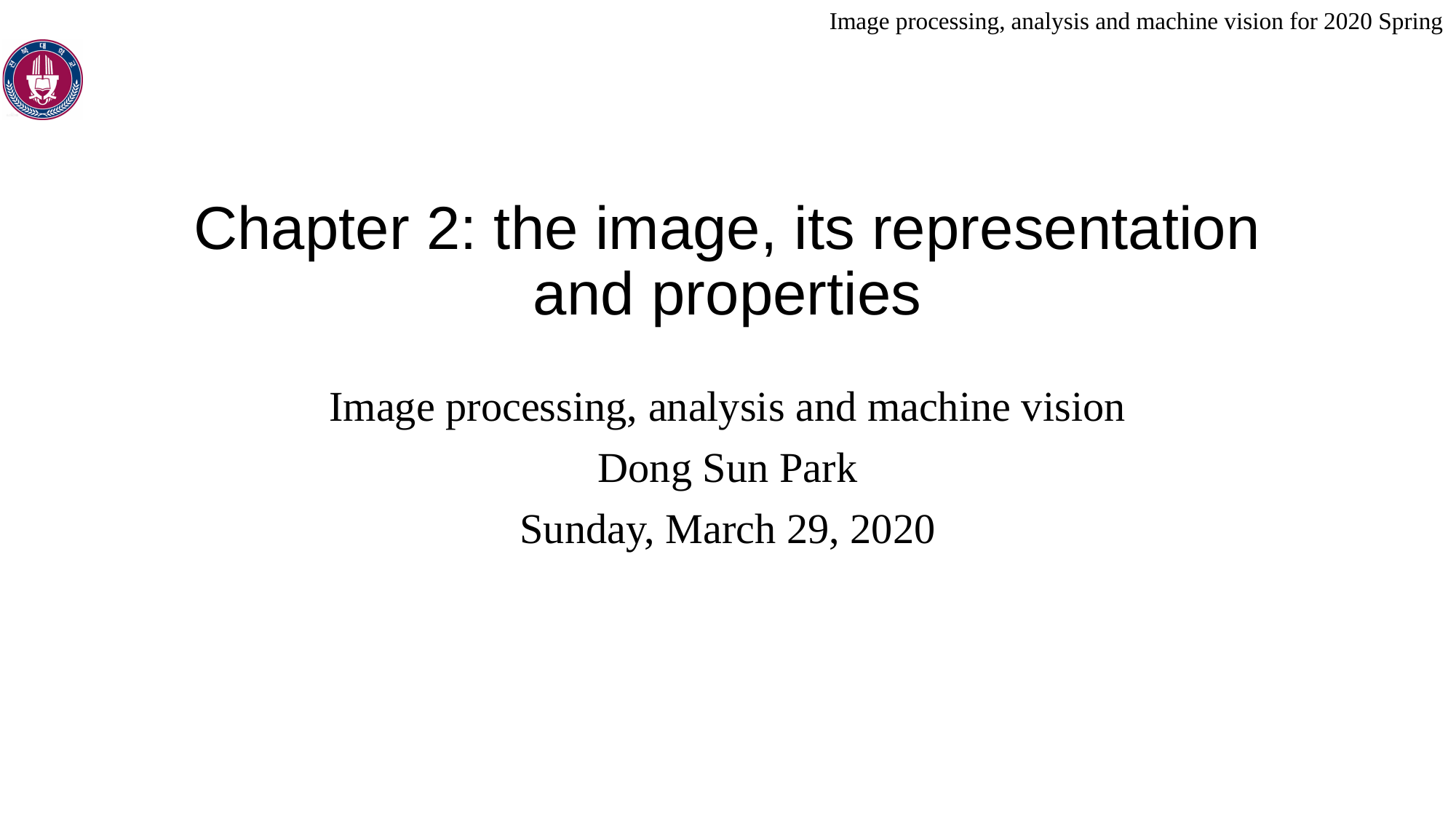

# Chapter 2: the image, its representation and properties
Image processing, analysis and machine vision
Dong Sun Park
Sunday, March 29, 2020